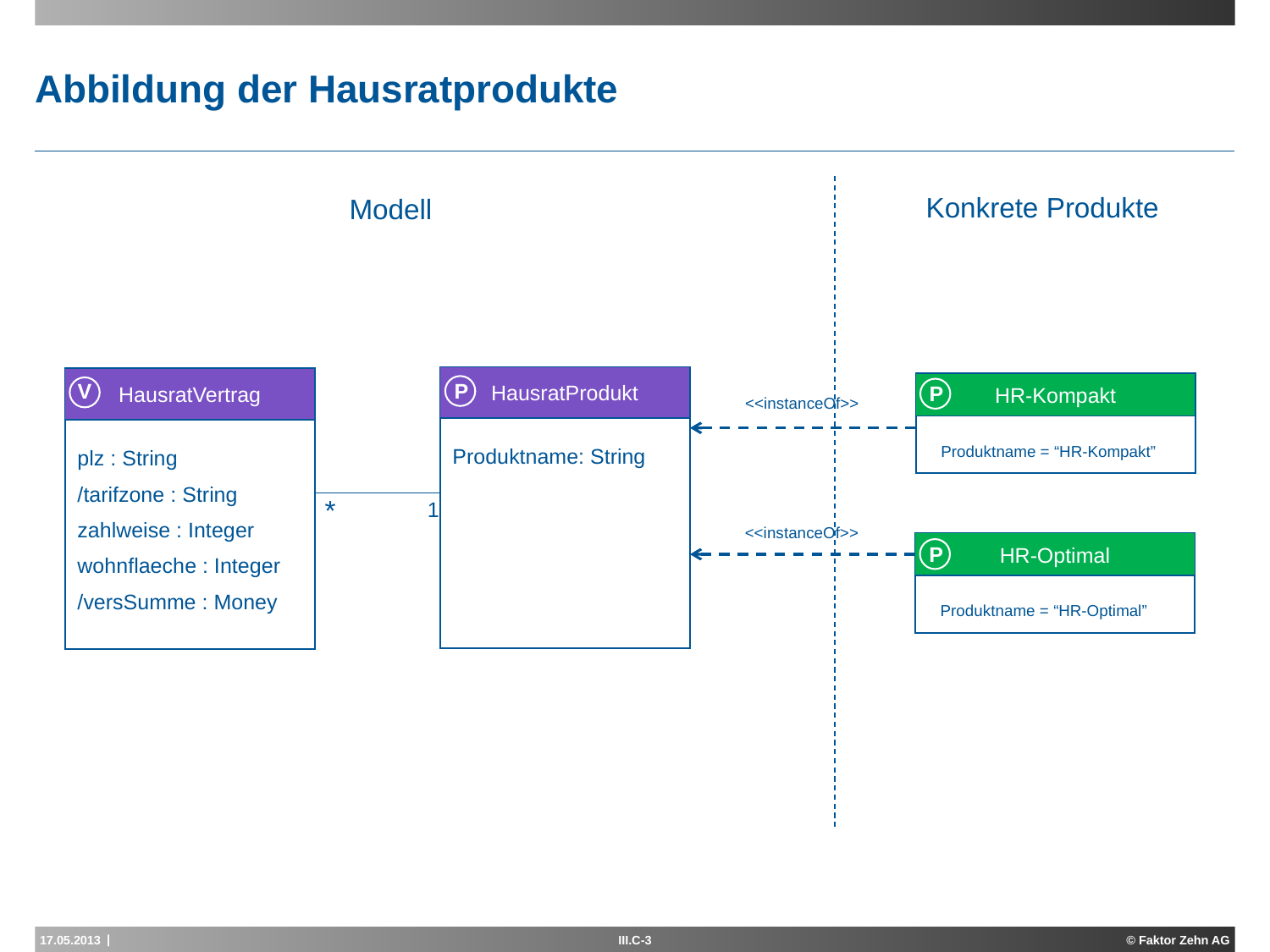

# Abbildung der Hausratprodukte
Konkrete Produkte
Modell
HausratProdukt
Produktname: String
HausratVertrag
plz : String
/tarifzone : String
zahlweise : Integer
wohnflaeche : Integer
/versSumme : Money
HR-Kompakt
Produktname = “HR-Kompakt”
P
V
P
<<instanceOf>>
*
1
<<instanceOf>>
HR-Optimal
Produktname = “HR-Optimal”
P
17.05.2013
III.C-3